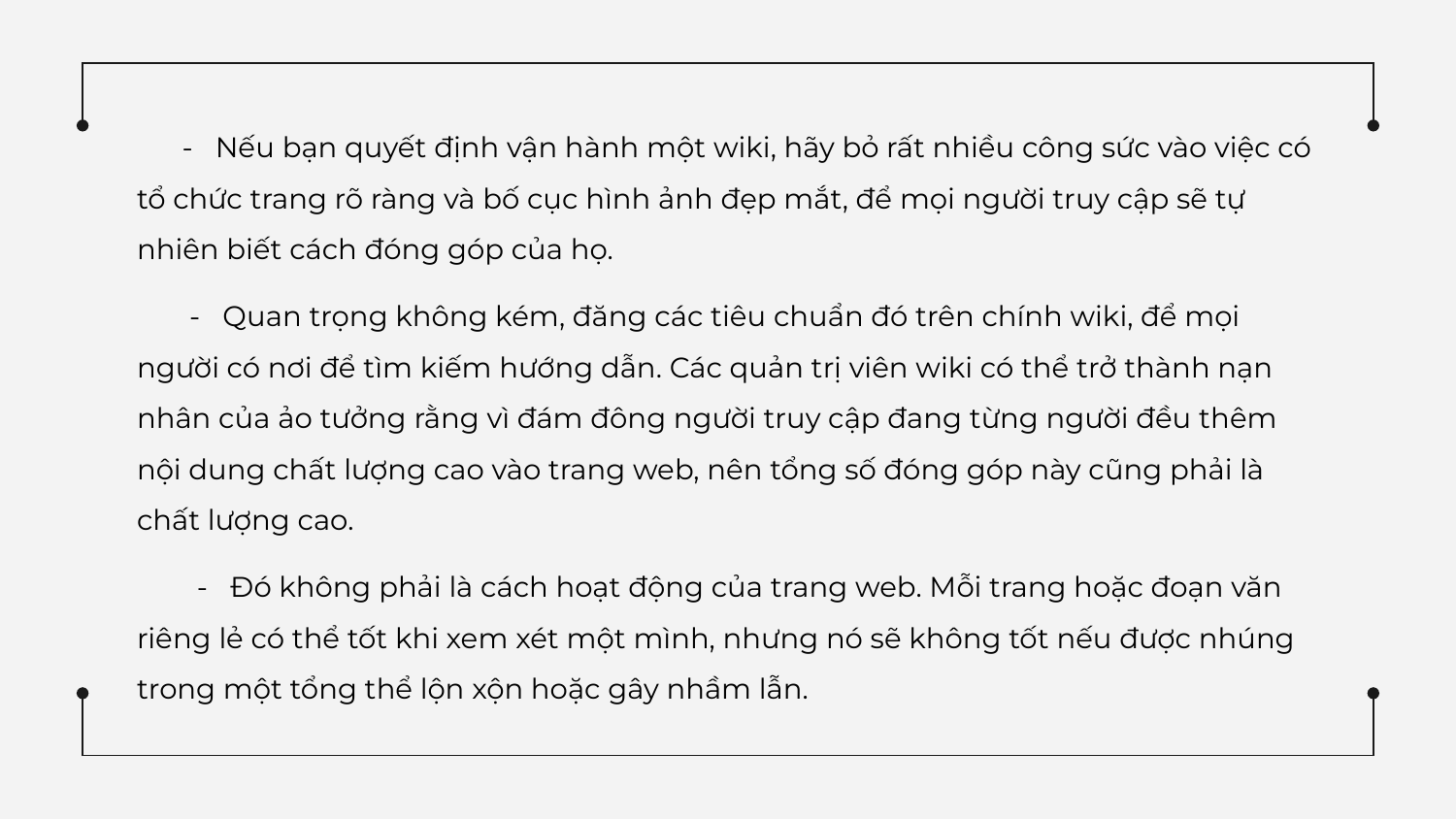

-   Nếu bạn quyết định vận hành một wiki, hãy bỏ rất nhiều công sức vào việc có tổ chức trang rõ ràng và bố cục hình ảnh đẹp mắt, để mọi người truy cập sẽ tự nhiên biết cách đóng góp của họ.
       -   Quan trọng không kém, đăng các tiêu chuẩn đó trên chính wiki, để mọi người có nơi để tìm kiếm hướng dẫn. Các quản trị viên wiki có thể trở thành nạn nhân của ảo tưởng rằng vì đám đông người truy cập đang từng người đều thêm nội dung chất lượng cao vào trang web, nên tổng số đóng góp này cũng phải là chất lượng cao.
        -   Đó không phải là cách hoạt động của trang web. Mỗi trang hoặc đoạn văn riêng lẻ có thể tốt khi xem xét một mình, nhưng nó sẽ không tốt nếu được nhúng trong một tổng thể lộn xộn hoặc gây nhầm lẫn.